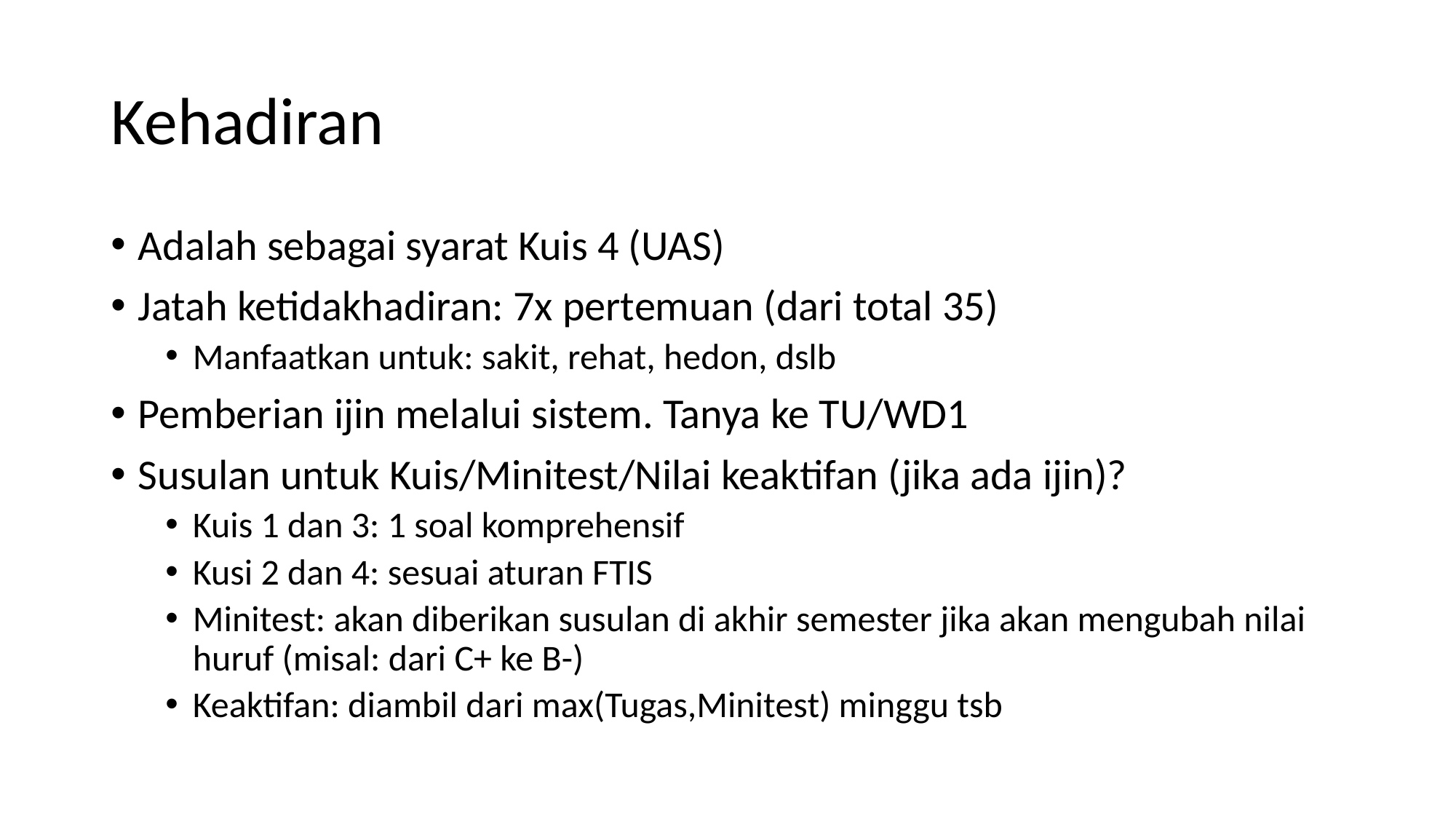

# Kehadiran
Adalah sebagai syarat Kuis 4 (UAS)
Jatah ketidakhadiran: 7x pertemuan (dari total 35)
Manfaatkan untuk: sakit, rehat, hedon, dslb
Pemberian ijin melalui sistem. Tanya ke TU/WD1
Susulan untuk Kuis/Minitest/Nilai keaktifan (jika ada ijin)?
Kuis 1 dan 3: 1 soal komprehensif
Kusi 2 dan 4: sesuai aturan FTIS
Minitest: akan diberikan susulan di akhir semester jika akan mengubah nilai huruf (misal: dari C+ ke B-)
Keaktifan: diambil dari max(Tugas,Minitest) minggu tsb